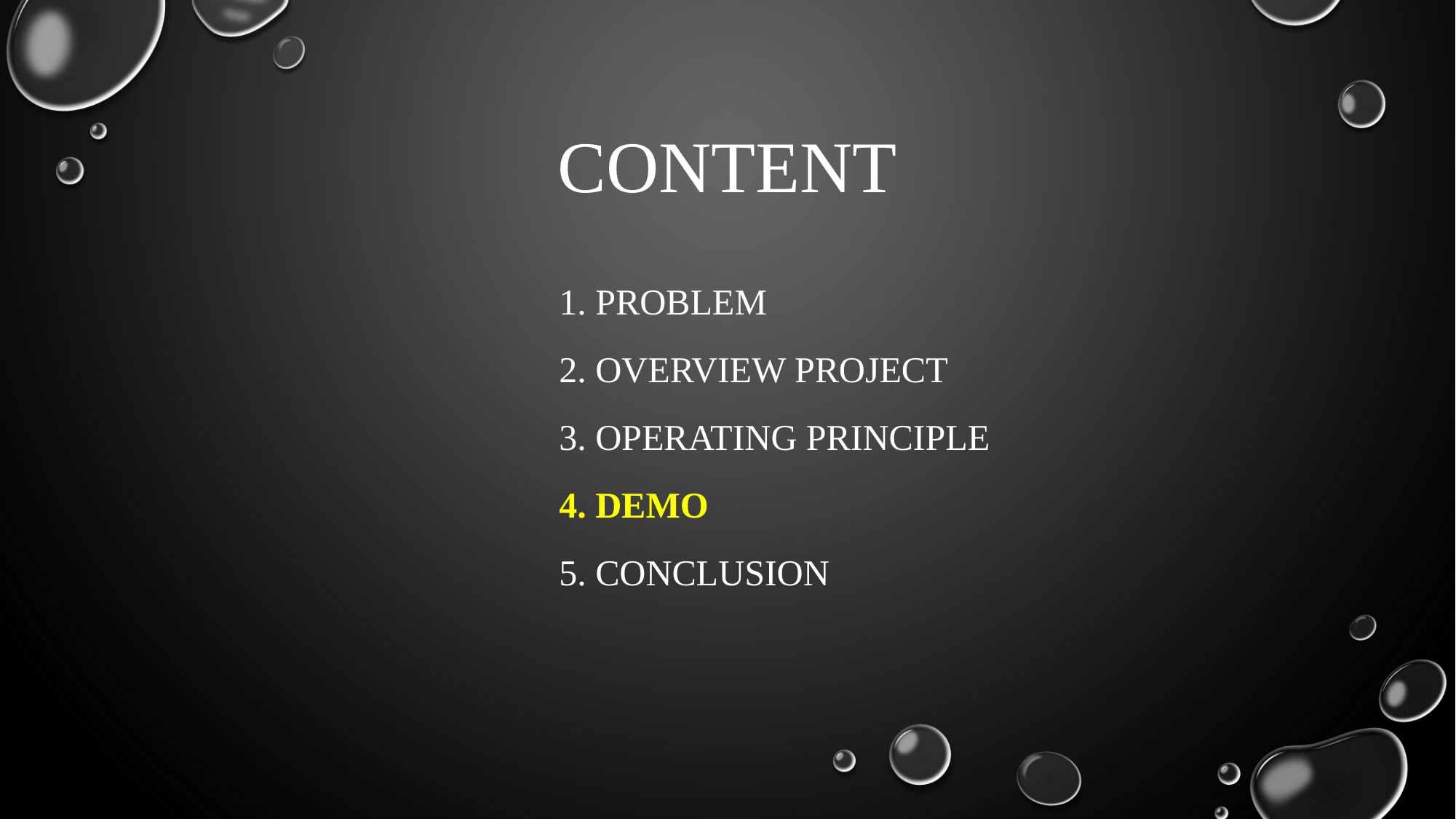

# CONTENT
1. PROBLEM
2. OVERVIEW PROJECT
3. OPERATING PRINCIPLE
4. DEMO
5. CONCLUSION